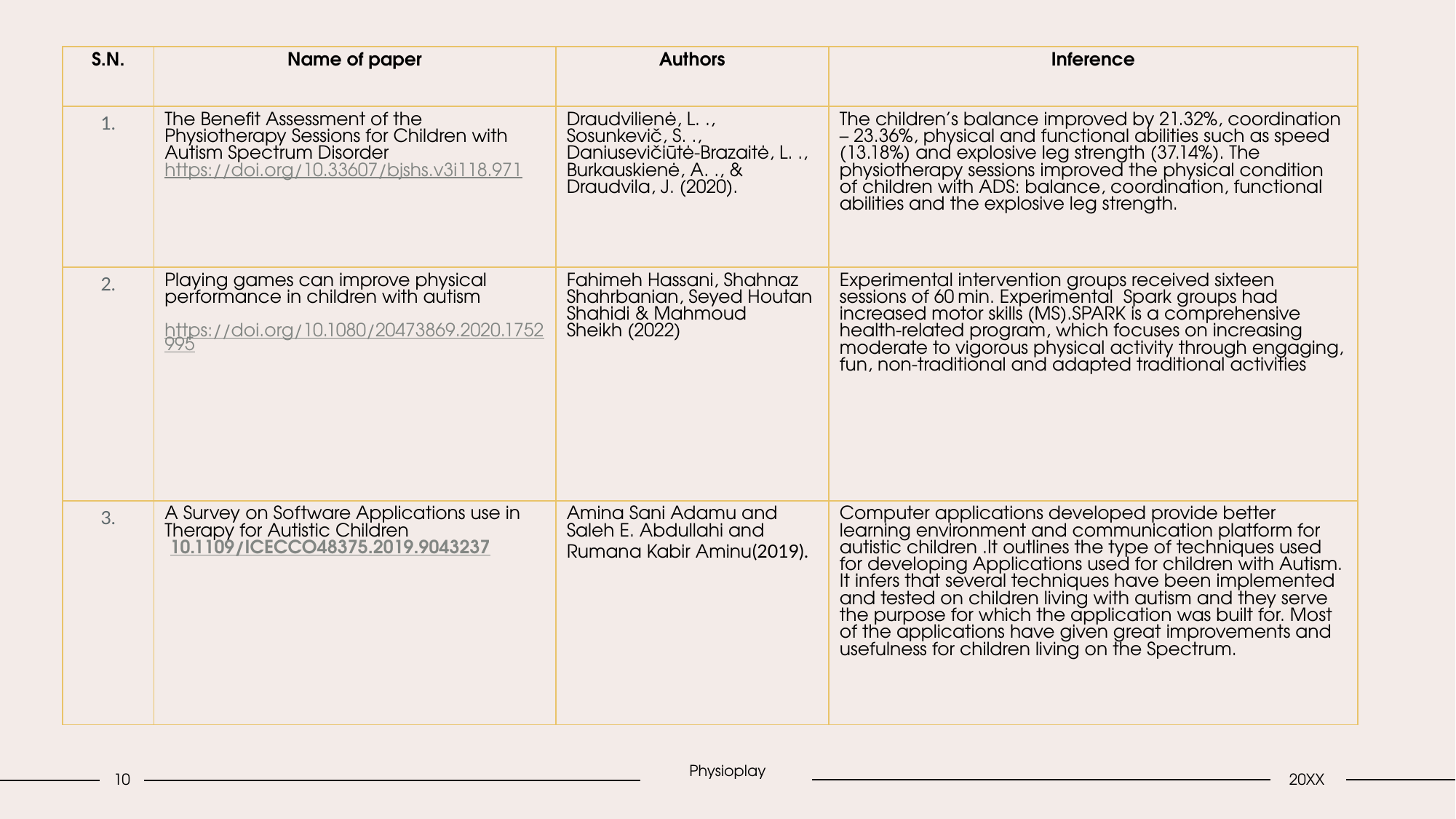

#
| S.N. | Name of paper | Authors | Inference |
| --- | --- | --- | --- |
| 1. | The Benefit Assessment of the Physiotherapy Sessions for Children with Autism Spectrum Disorder https://doi.org/10.33607/bjshs.v3i118.971 | Draudvilienė, L. ., Sosunkevič, S. ., Daniusevičiūtė-Brazaitė, L. ., Burkauskienė, A. ., & Draudvila, J. (2020). | The children’s balance improved by 21.32%, coordination – 23.36%, physical and functional abilities such as speed (13.18%) and explosive leg strength (37.14%). The physiotherapy sessions improved the physical condition of children with ADS: balance, coordination, functional abilities and the explosive leg strength. |
| 2. | Playing games can improve physical performance in children with autism  https://doi.org/10.1080/20473869.2020.1752995 | Fahimeh Hassani, Shahnaz Shahrbanian, Seyed Houtan Shahidi & Mahmoud Sheikh (2022) | Experimental intervention groups received sixteen sessions of 60 min. Experimental Spark groups had increased motor skills (MS).SPARK is a comprehensive health-related program, which focuses on increasing moderate to vigorous physical activity through engaging, fun, non-traditional and adapted traditional activities |
| 3. | A Survey on Software Applications use in Therapy for Autistic Children 10.1109/ICECCO48375.2019.9043237 | Amina Sani Adamu and Saleh E. Abdullahi and Rumana Kabir Aminu(2019). | Computer applications developed provide better learning environment and communication platform for autistic children .It outlines the type of techniques used for developing Applications used for children with Autism. It infers that several techniques have been implemented and tested on children living with autism and they serve the purpose for which the application was built for. Most of the applications have given great improvements and usefulness for children living on the Spectrum. |
10
Physioplay

20XX